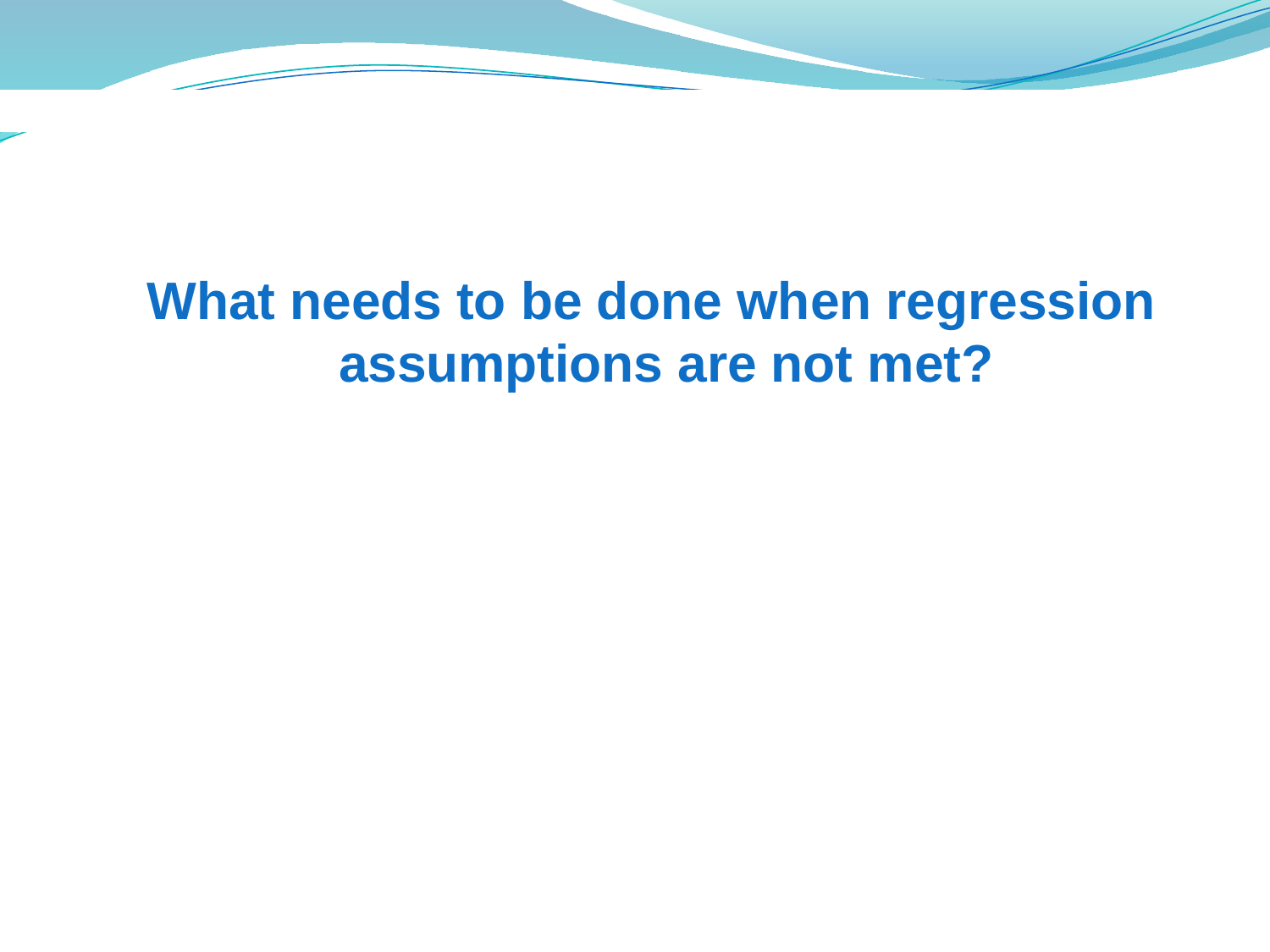

What needs to be done when regression assumptions are not met?